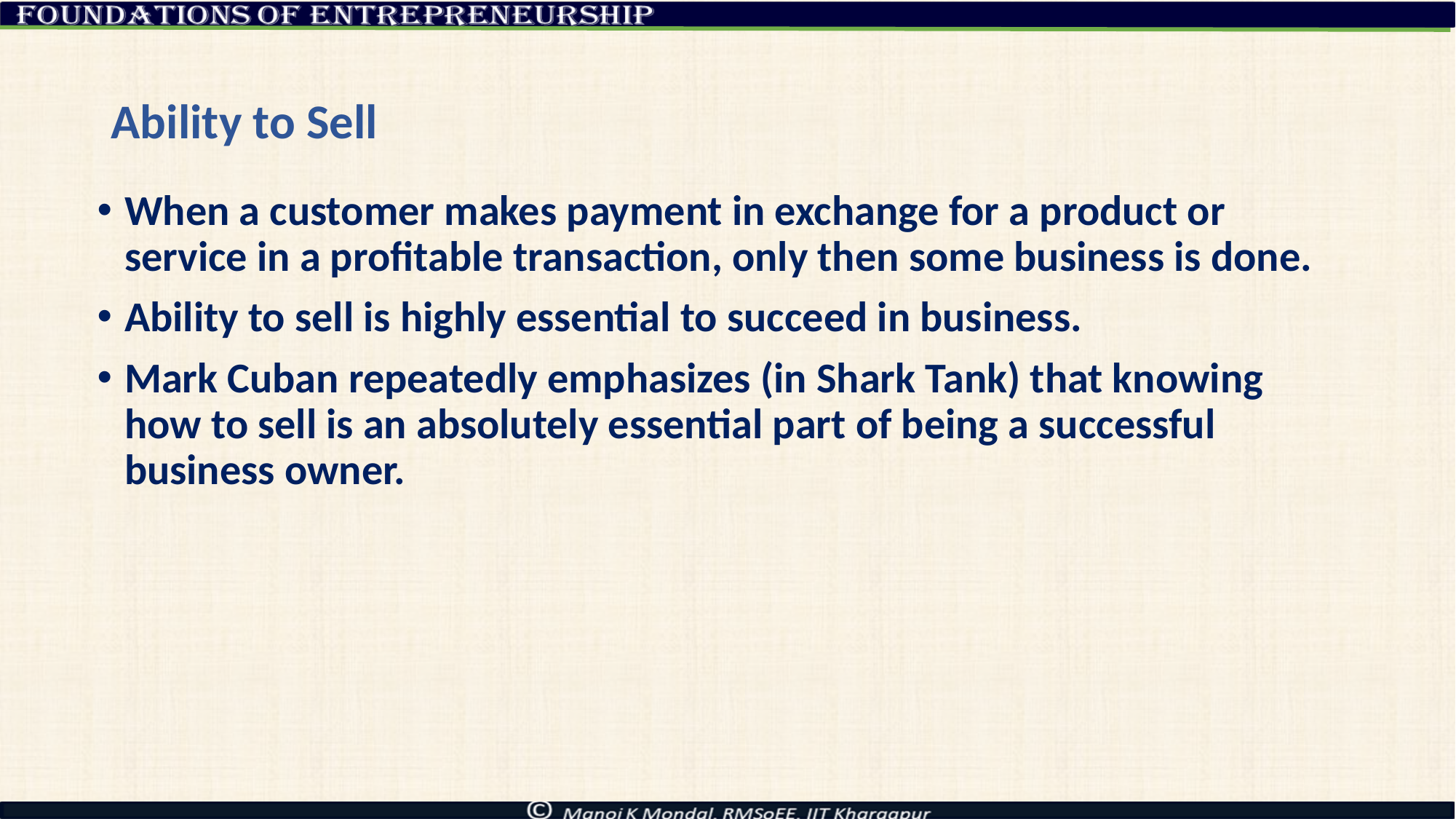

# Ability to Sell
When a customer makes payment in exchange for a product or service in a profitable transaction, only then some business is done.
Ability to sell is highly essential to succeed in business.
Mark Cuban repeatedly emphasizes (in Shark Tank) that knowing how to sell is an absolutely essential part of being a successful business owner.